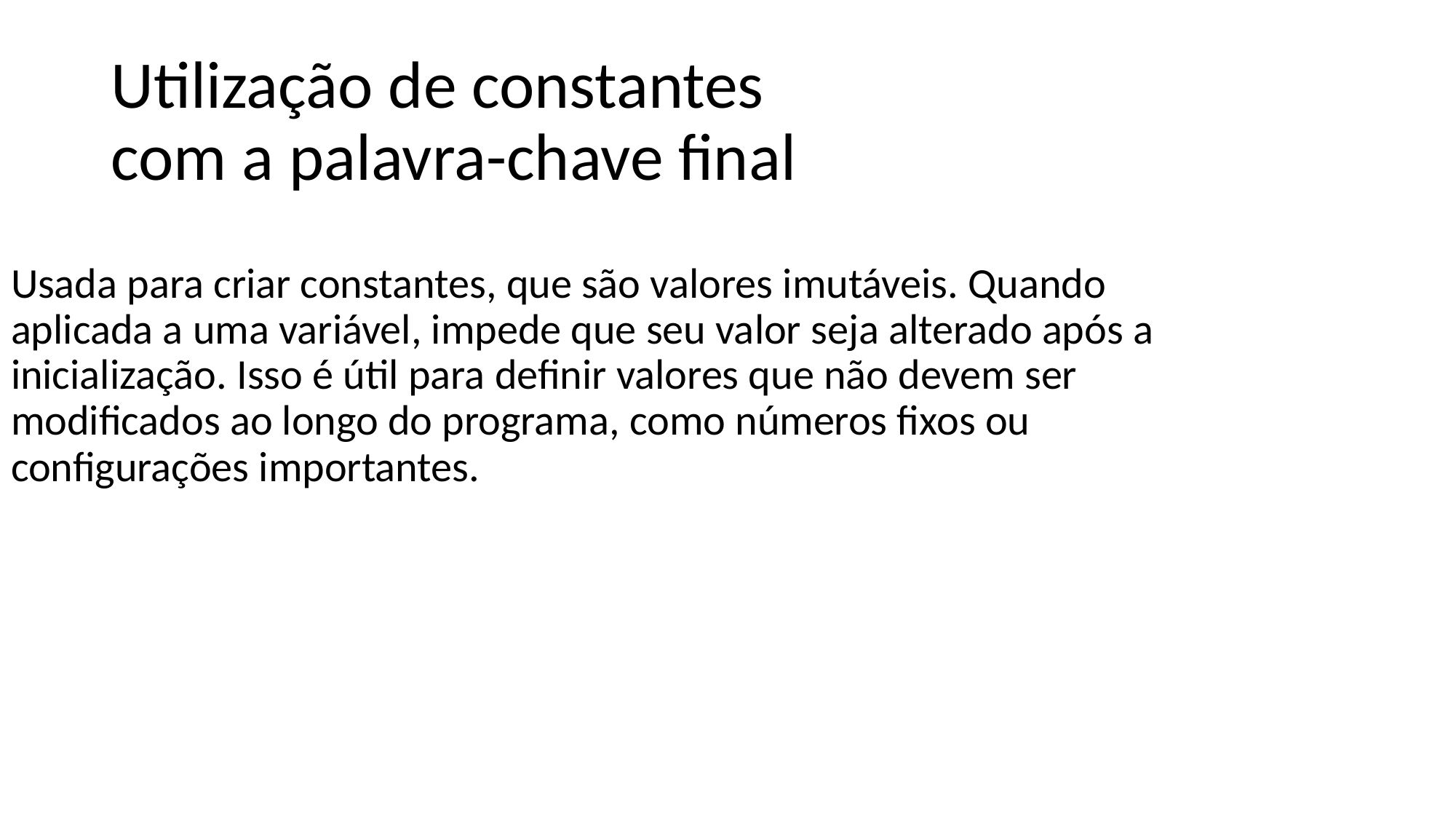

# Utilização de constantes com a palavra-chave final
Usada para criar constantes, que são valores imutáveis. Quando aplicada a uma variável, impede que seu valor seja alterado após a inicialização. Isso é útil para definir valores que não devem ser modificados ao longo do programa, como números fixos ou configurações importantes.